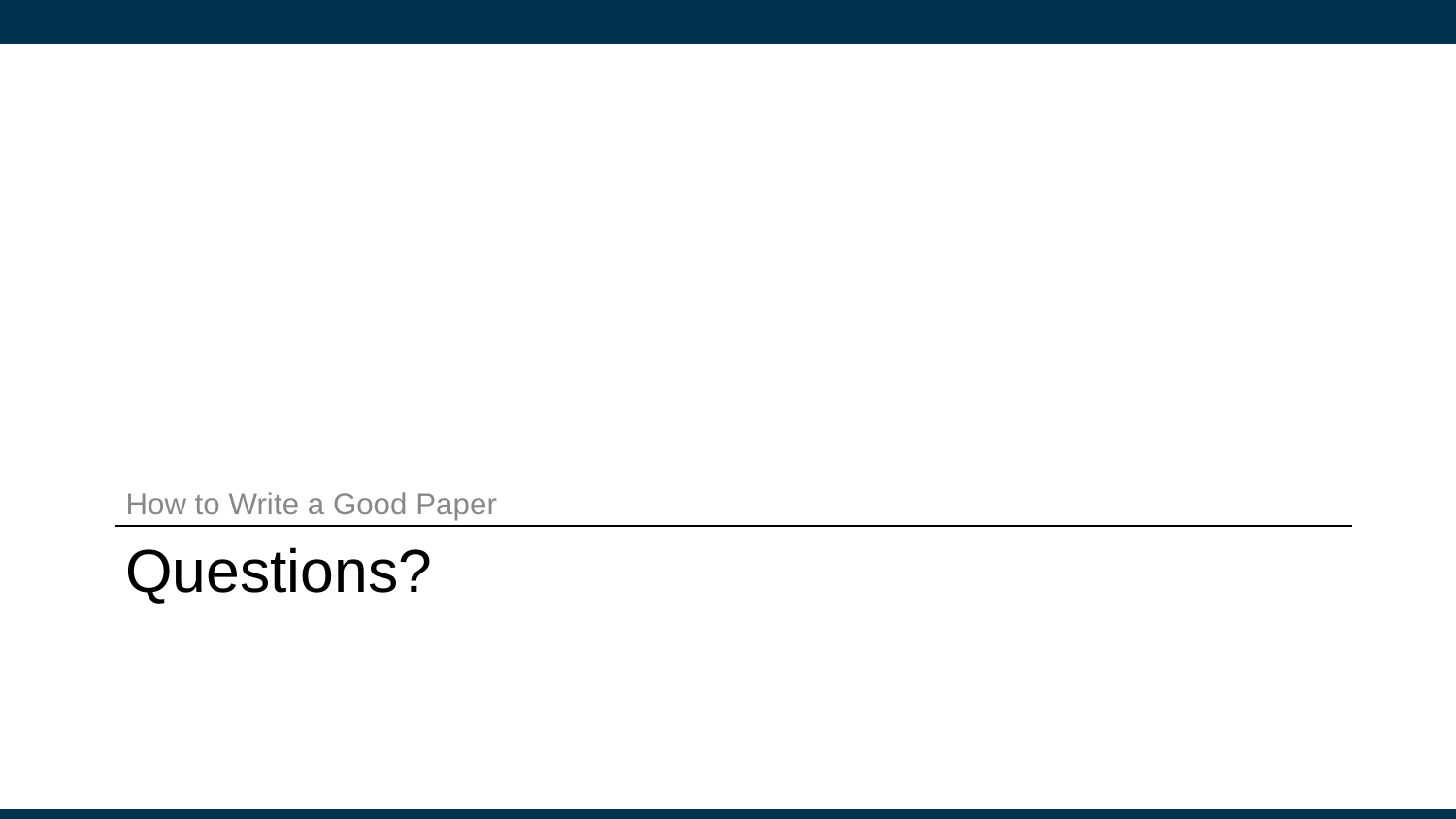

How to Write a Good Paper
# Questions?